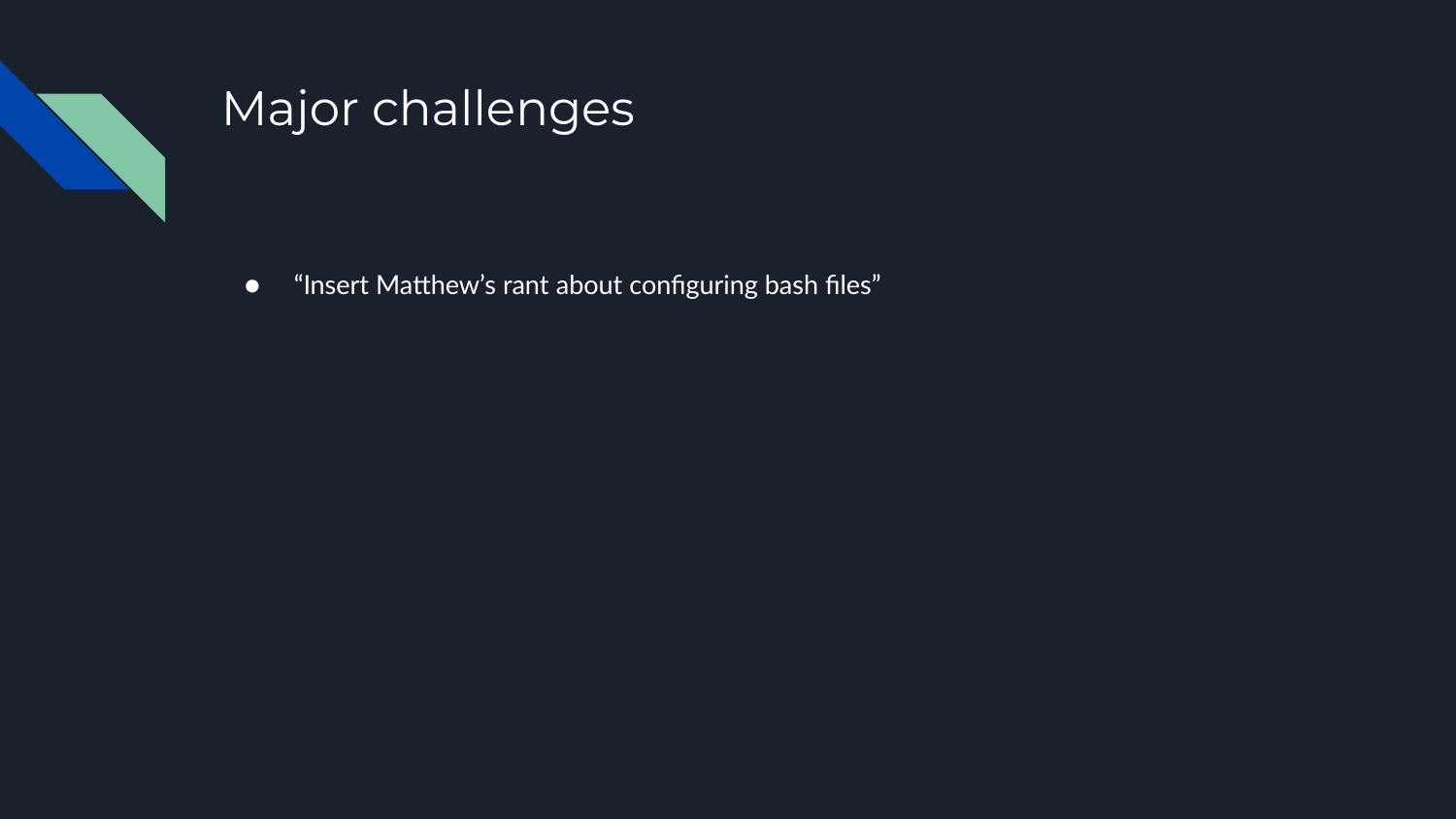

# Major challenges
“Insert Matthew’s rant about configuring bash files”